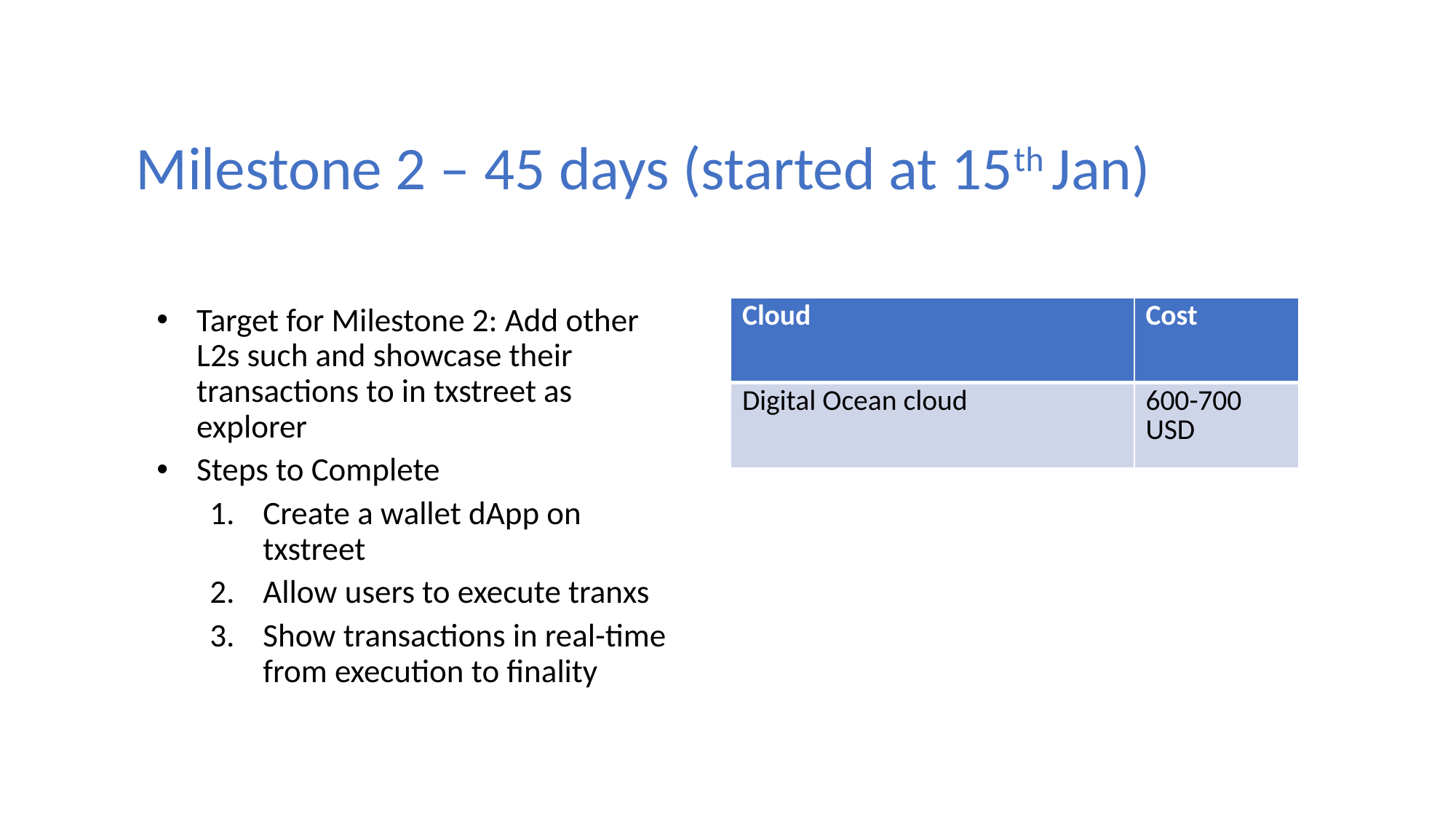

# Milestone 2 – 45 days (started at 15th Jan)

| Cloud | Cost |
| --- | --- |
| Digital Ocean cloud | 600-700 USD |
Target for Milestone 2: Add other L2s such and showcase their transactions to in txstreet as explorer
Steps to Complete
Create a wallet dApp on txstreet
Allow users to execute tranxs
Show transactions in real-time from execution to finality